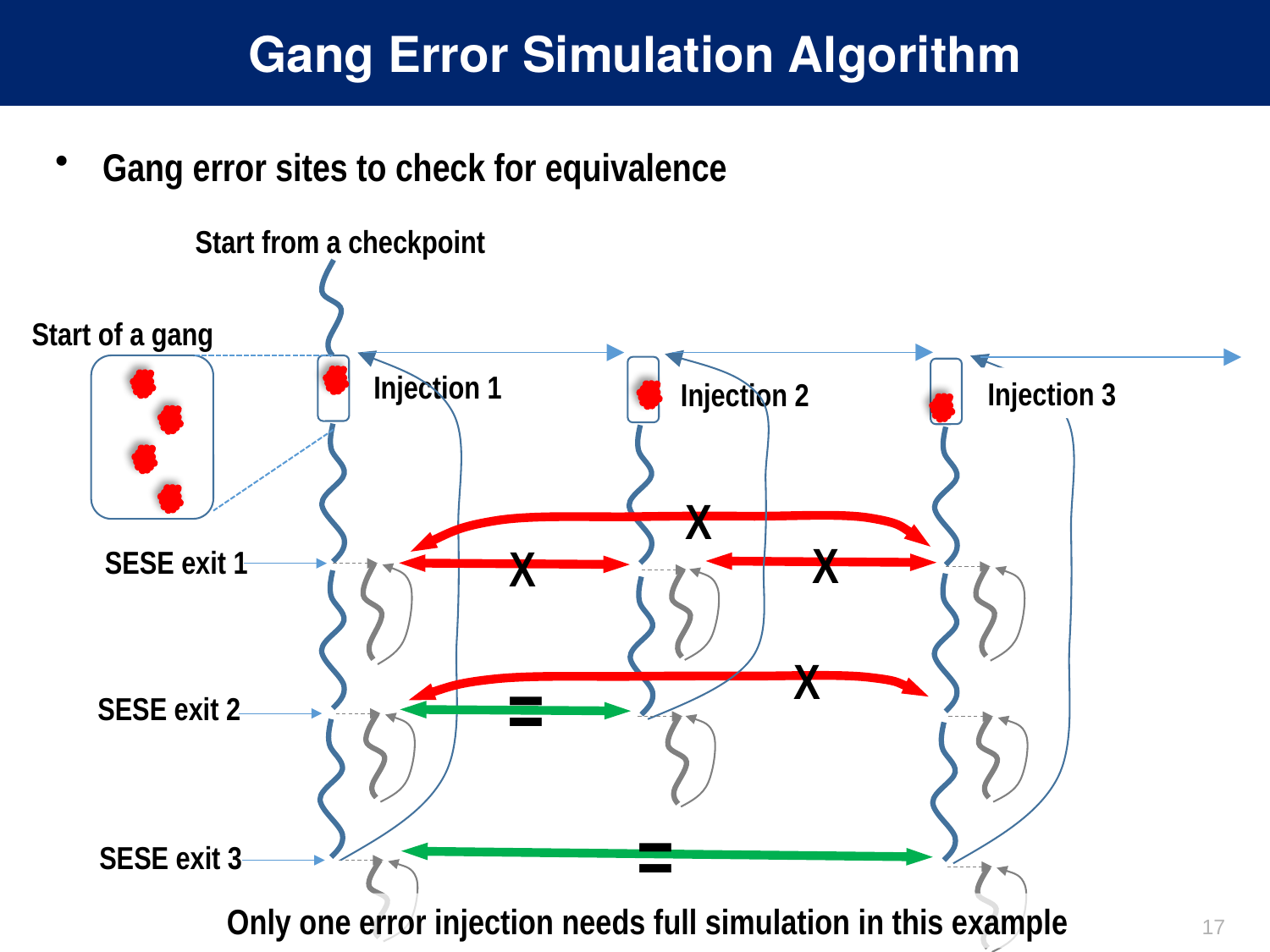

# Gang Error Simulation Algorithm
Gang error sites to check for equivalence
Start from a checkpoint

Start of a gang

Injection 3

Injection 2

Injection 1

SESE exit 1

X
X
X

SESE exit 2

X
=

SESE exit 3

=

Only one error injection needs full simulation in this example
17